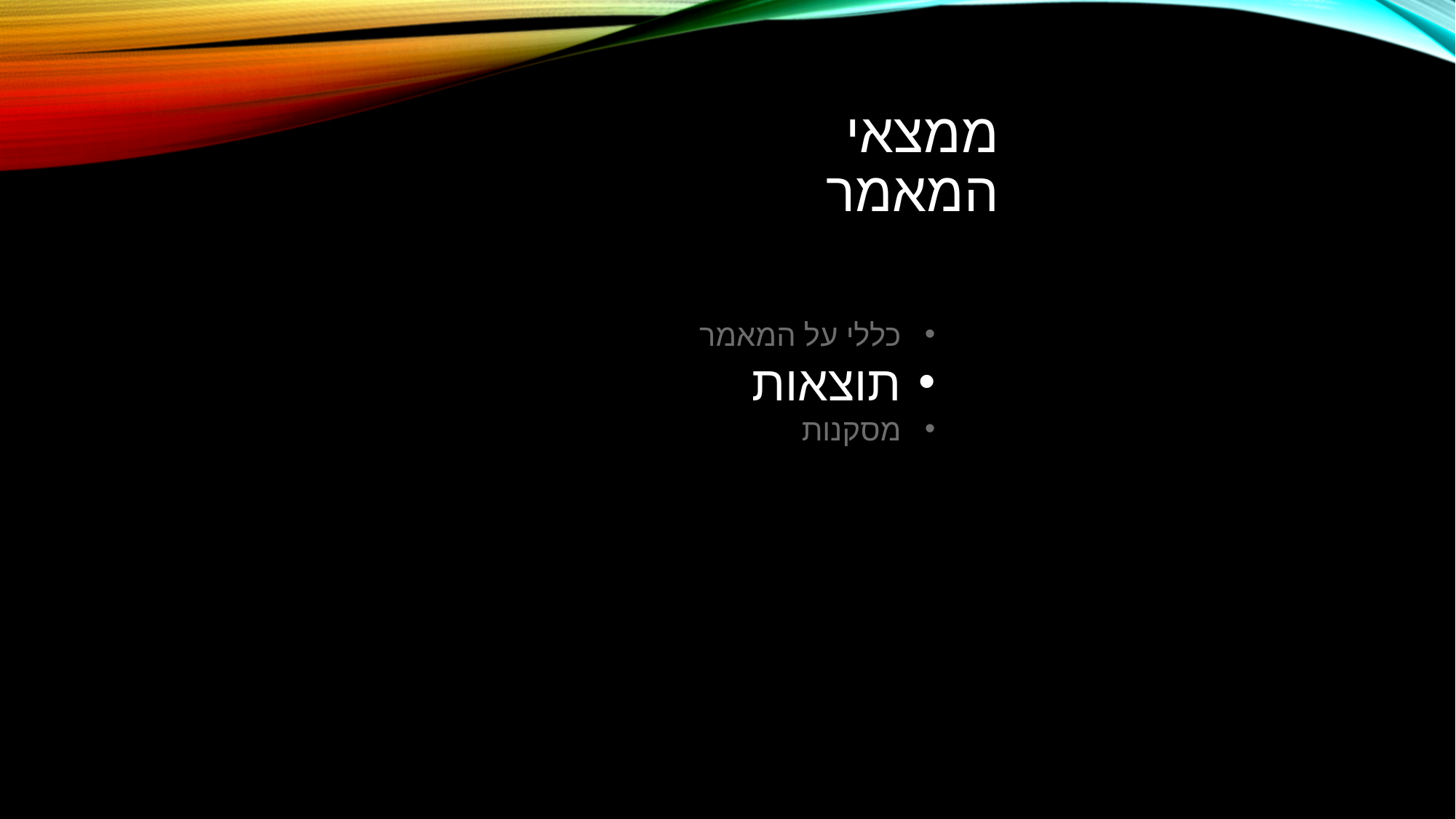

ממצאי המאמר
כללי על המאמר
תוצאות
מסקנות